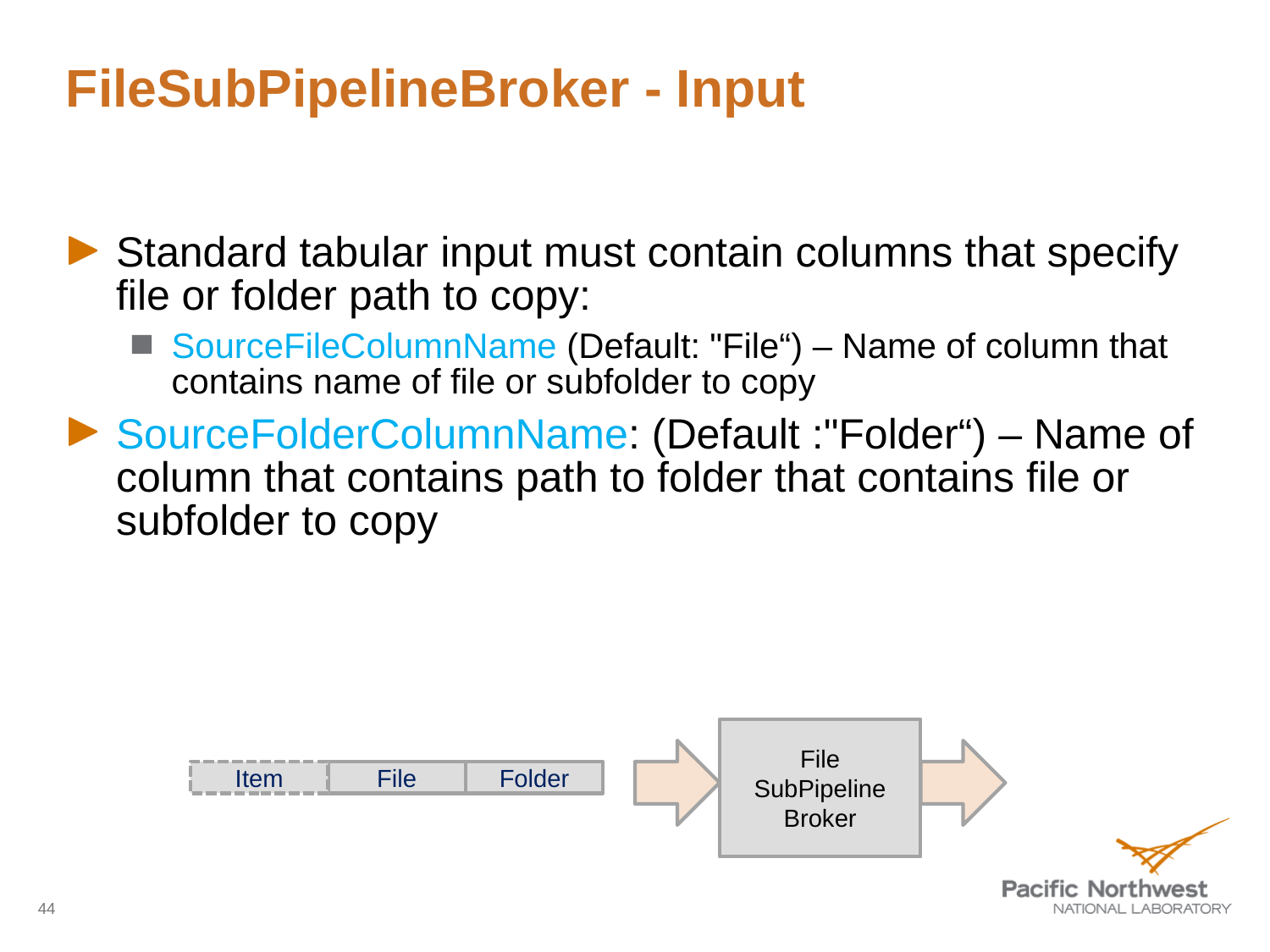

# FileSubPipelineBroker - Input
Standard tabular input must contain columns that specify file or folder path to copy:
SourceFileColumnName (Default: "File“) – Name of column that contains name of file or subfolder to copy
SourceFolderColumnName: (Default :"Folder“) – Name of column that contains path to folder that contains file or subfolder to copy
File
SubPipeline
Broker

Item
File
Folder
44